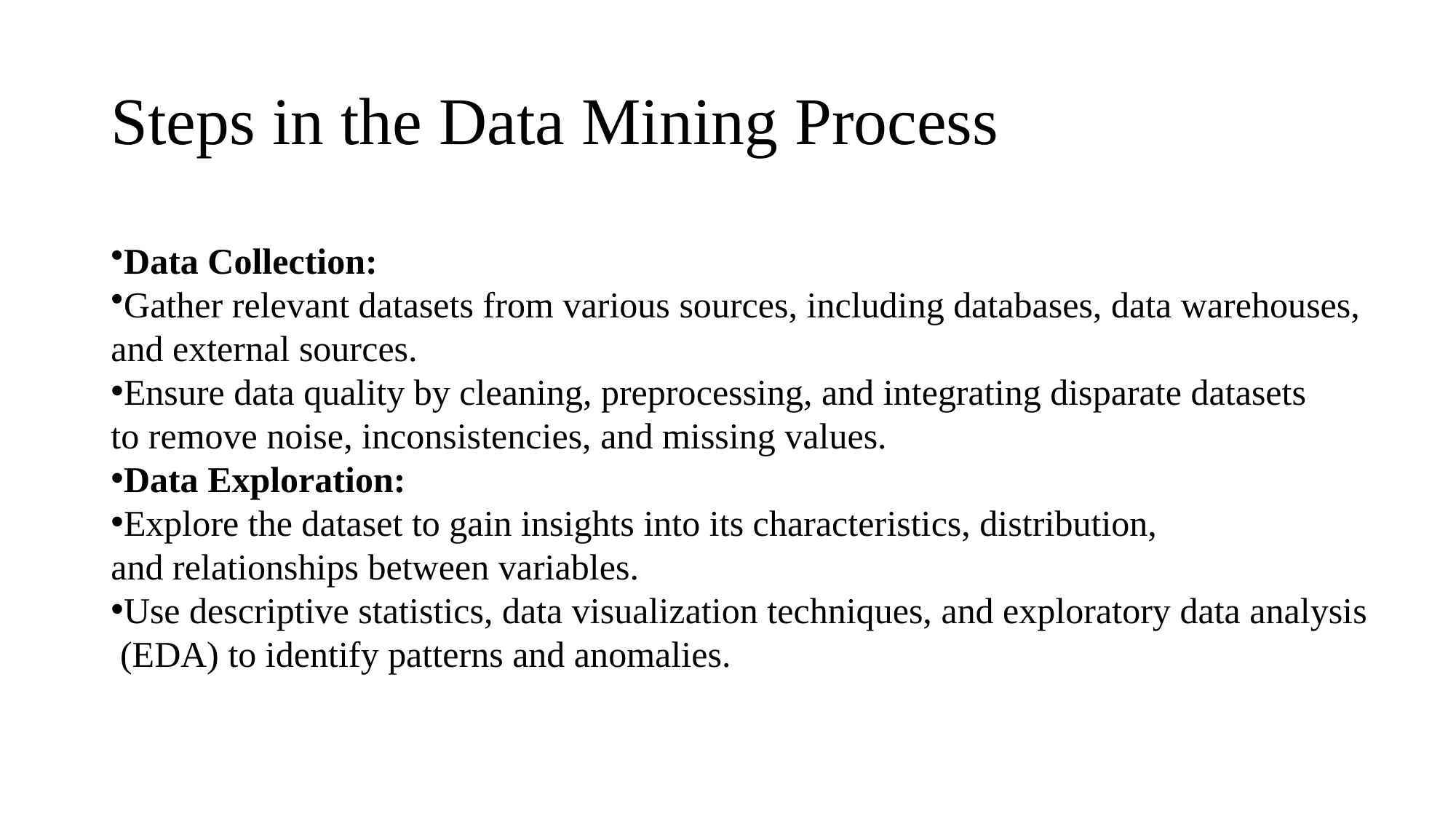

# Steps in the Data Mining Process
Data Collection:
Gather relevant datasets from various sources, including databases, data warehouses,
and external sources.
Ensure data quality by cleaning, preprocessing, and integrating disparate datasets
to remove noise, inconsistencies, and missing values.
Data Exploration:
Explore the dataset to gain insights into its characteristics, distribution,
and relationships between variables.
Use descriptive statistics, data visualization techniques, and exploratory data analysis
 (EDA) to identify patterns and anomalies.